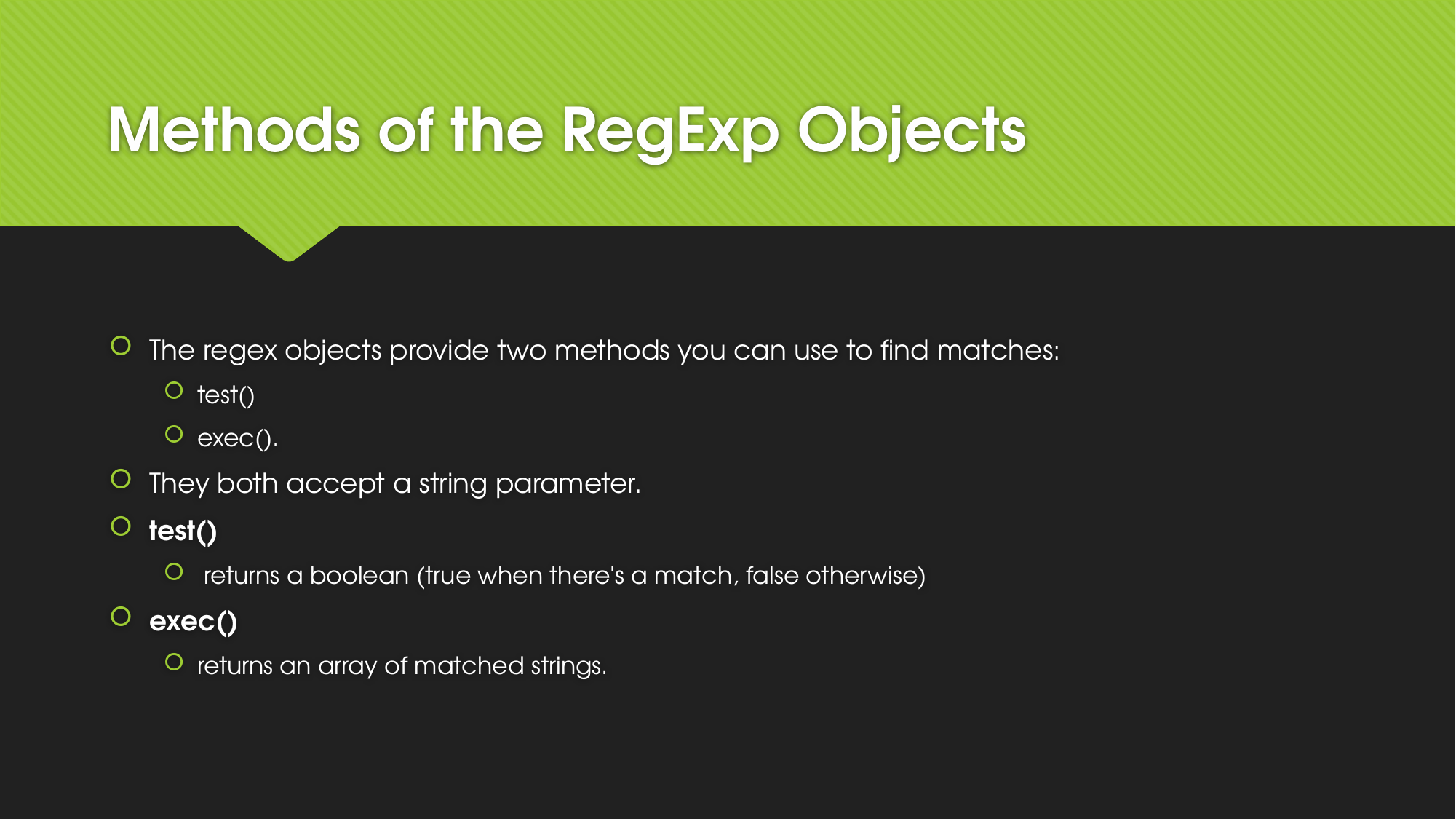

# Methods of the RegExp Objects

The regex objects provide two methods you can use to find matches:
test()
exec().
They both accept a string parameter.
test()
 returns a boolean (true when there's a match, false otherwise)
exec()
returns an array of matched strings.